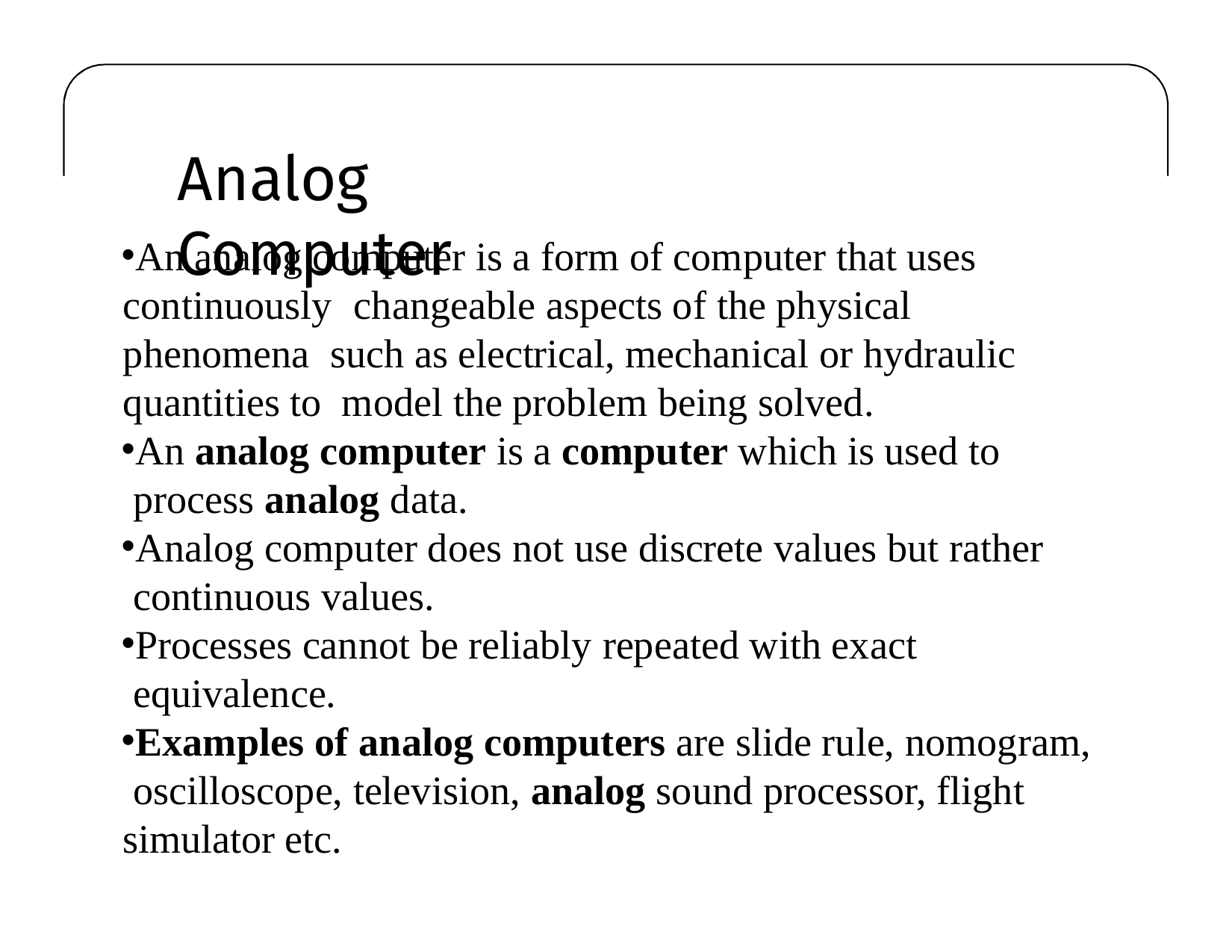

# Analog Computer
An analog computer is a form of computer that uses  continuously	changeable aspects of the physical phenomena  such as electrical, mechanical or hydraulic quantities to  model the problem being solved.
An analog computer is a computer which is used to  process analog data.
Analog computer does not use discrete values but rather  continuous values.
Processes cannot be reliably repeated with exact  equivalence.
Examples of analog computers are slide rule, nomogram,  oscilloscope, television, analog sound processor, flight  simulator etc.